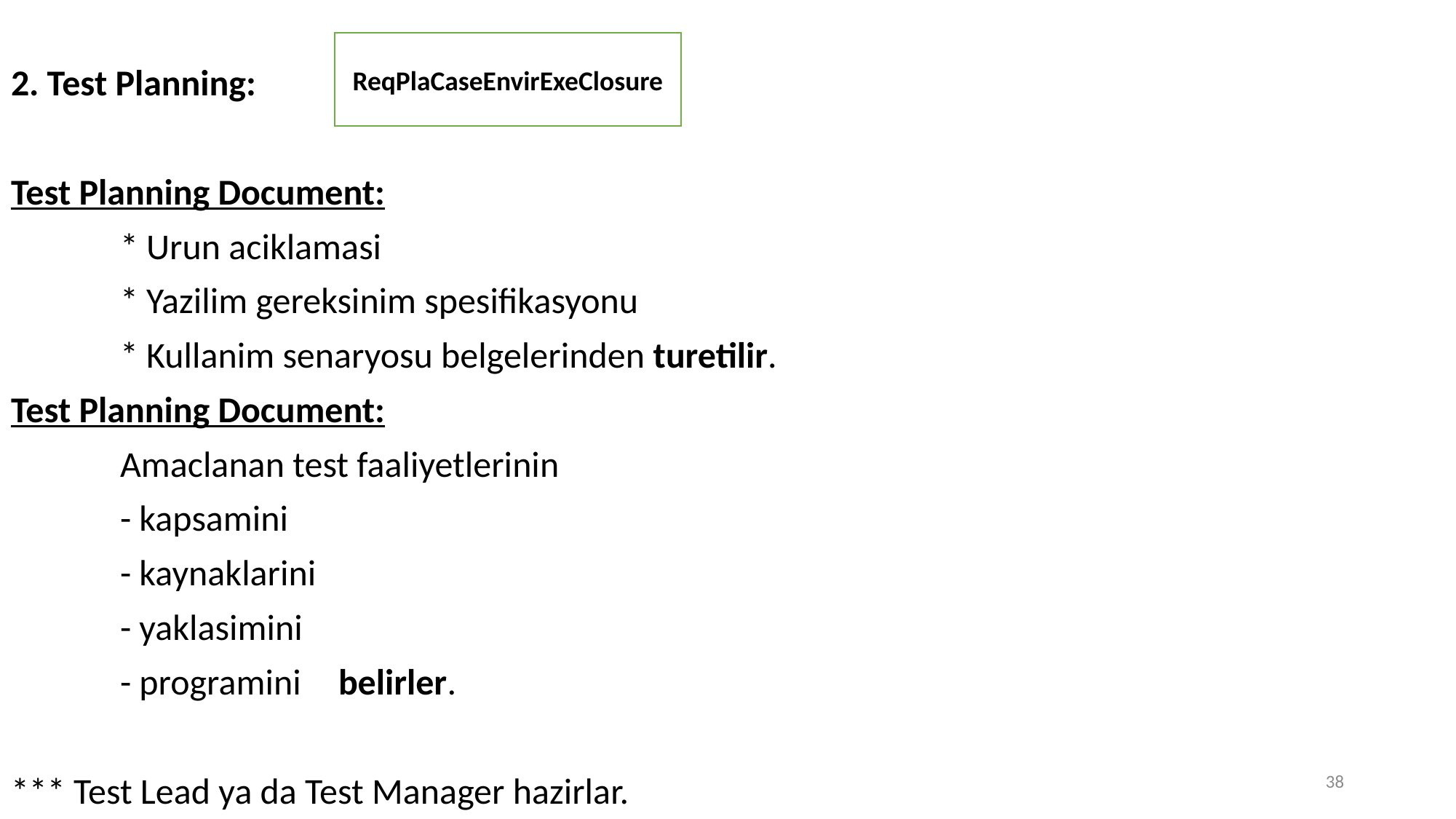

2. Test Planning:

Test Planning Document:
	* Urun aciklamasi
	* Yazilim gereksinim spesifikasyonu
	* Kullanim senaryosu belgelerinden turetilir.
Test Planning Document:
	Amaclanan test faaliyetlerinin
	- kapsamini
	- kaynaklarini
	- yaklasimini
	- programini 	belirler.

*** Test Lead ya da Test Manager hazirlar.

ReqPlaCaseEnvirExeClosure
38